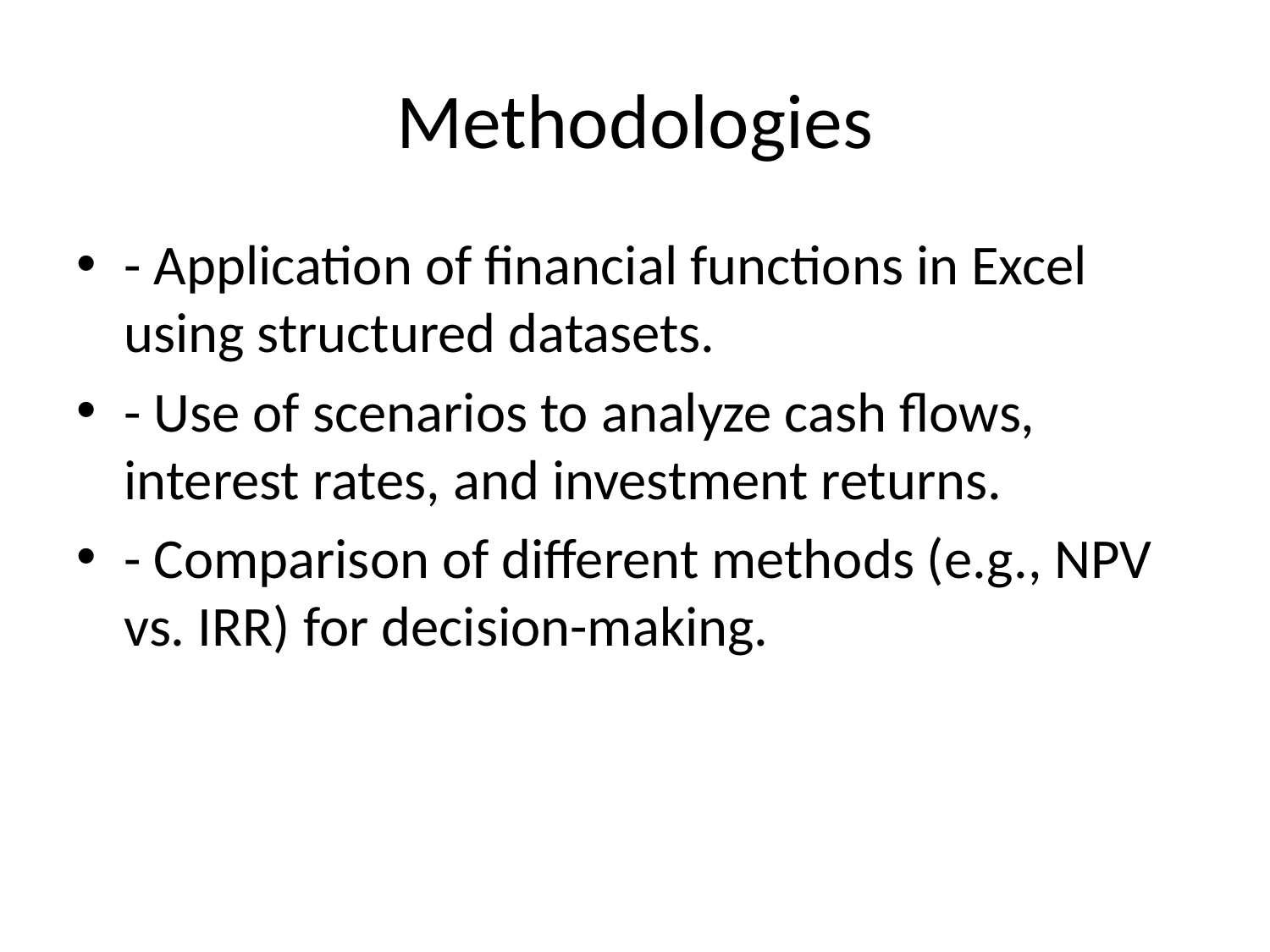

# Methodologies
- Application of financial functions in Excel using structured datasets.
- Use of scenarios to analyze cash flows, interest rates, and investment returns.
- Comparison of different methods (e.g., NPV vs. IRR) for decision-making.